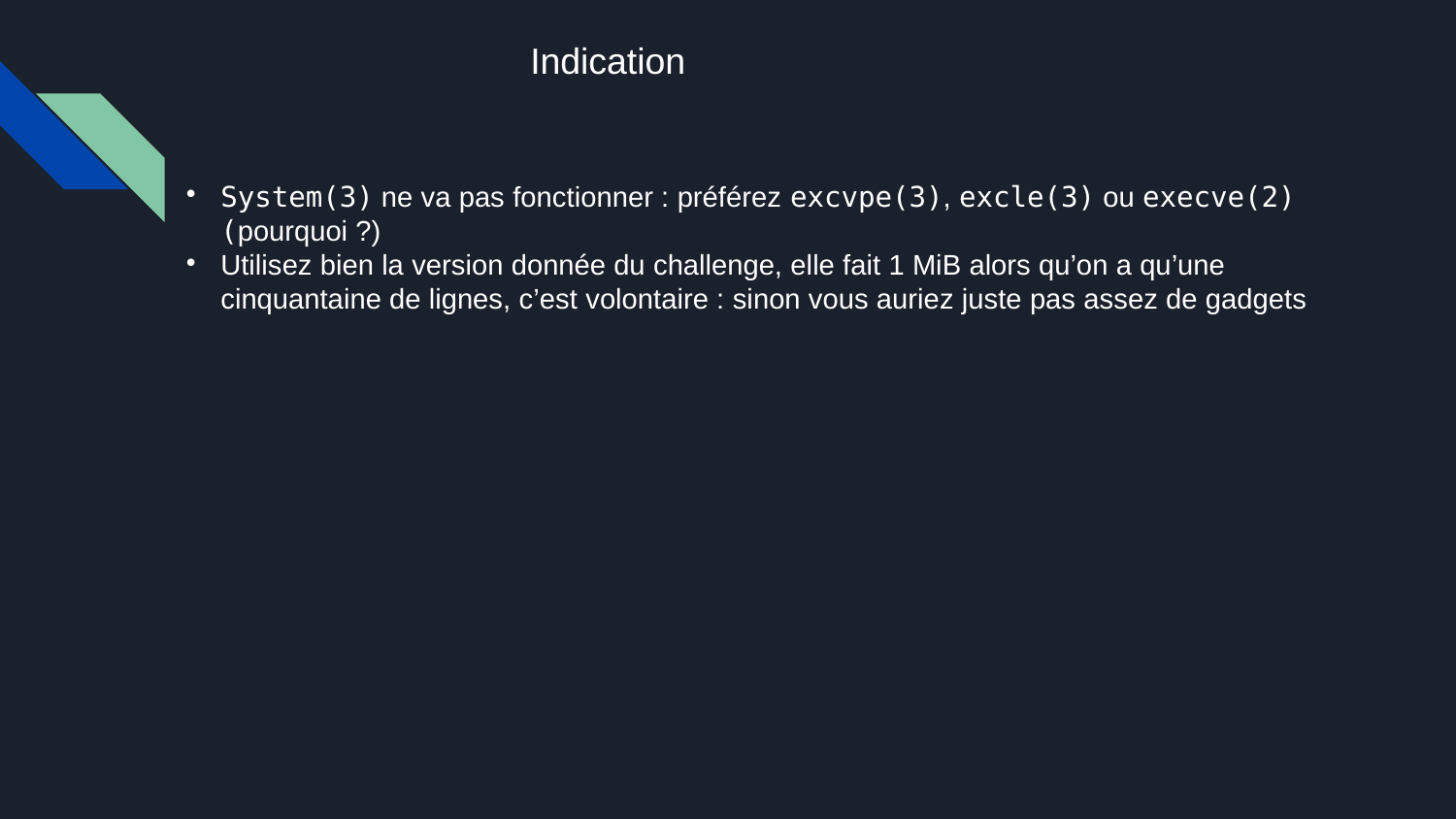

Indication
System(3) ne va pas fonctionner : préférez excvpe(3), excle(3) ou execve(2) (pourquoi ?)
Utilisez bien la version donnée du challenge, elle fait 1 MiB alors qu’on a qu’une cinquantaine de lignes, c’est volontaire : sinon vous auriez juste pas assez de gadgets